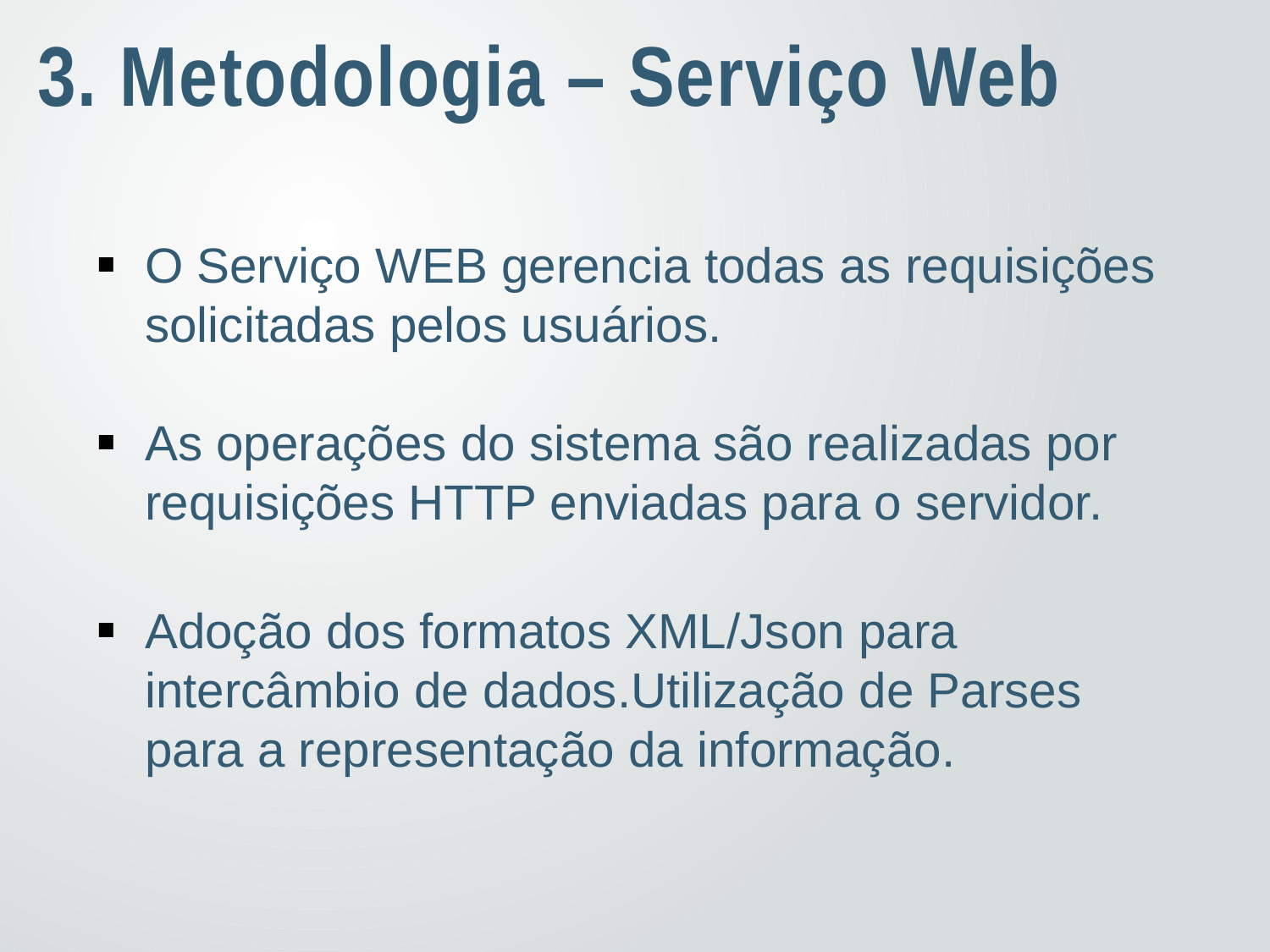

# 3. Metodologia – Serviço Web

O Serviço WEB gerencia todas as requisições solicitadas pelos usuários.

As operações do sistema são realizadas por requisições HTTP enviadas para o servidor.
Adoção dos formatos XML/Json para intercâmbio de dados.Utilização de Parses para a representação da informação.